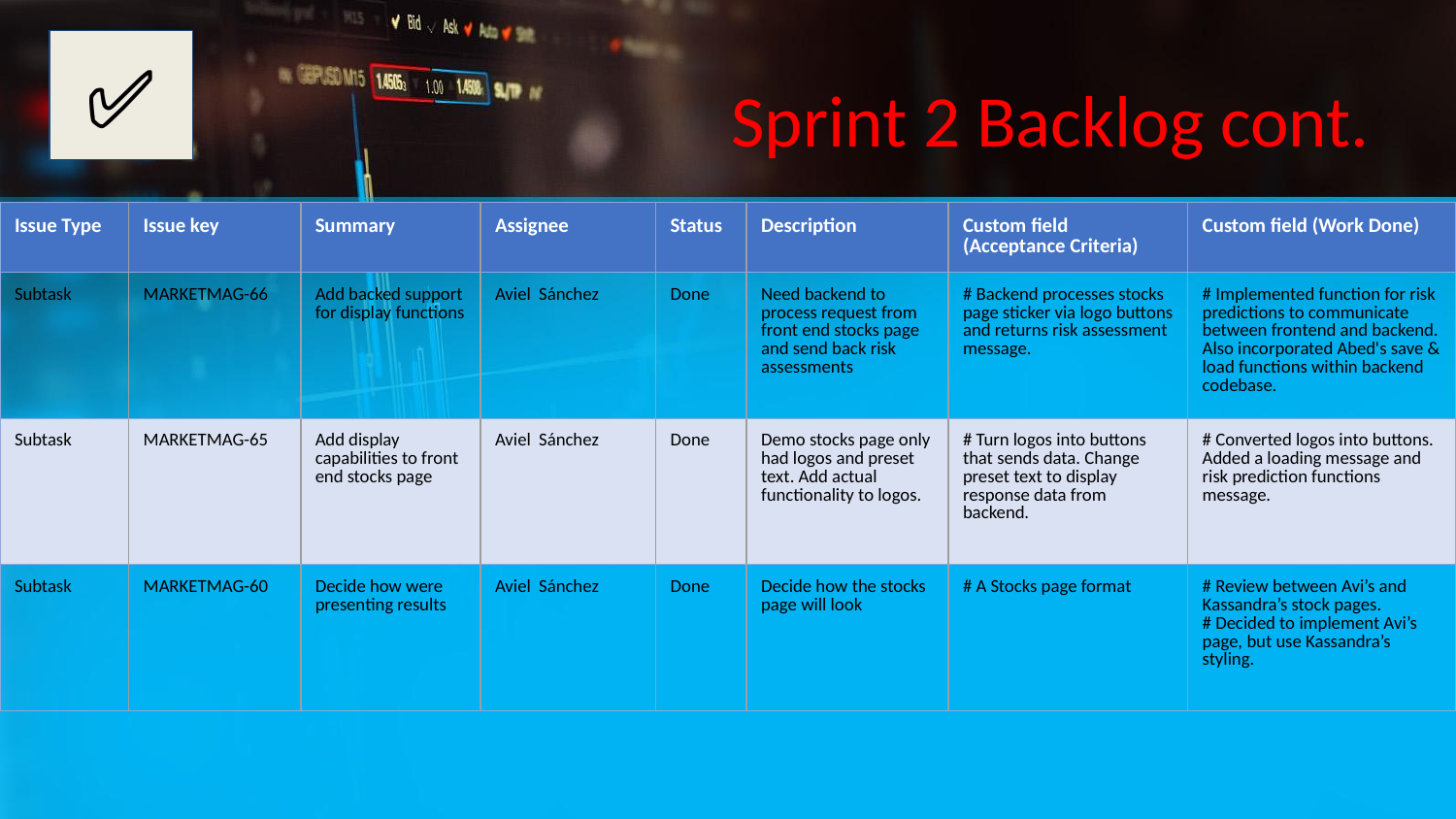

✅
# Sprint 2 Backlog cont.
| Issue Type | Issue key | Summary | Assignee | Status | Description | Custom field (Acceptance Criteria) | Custom field (Work Done) |
| --- | --- | --- | --- | --- | --- | --- | --- |
| Subtask | MARKETMAG-66 | Add backed support for display functions | Aviel Sánchez | Done | Need backend to process request from front end stocks page and send back risk assessments | # Backend processes stocks page sticker via logo buttons and returns risk assessment message. | # Implemented function for risk predictions to communicate between frontend and backend. Also incorporated Abed's save & load functions within backend codebase. |
| Subtask | MARKETMAG-65 | Add display capabilities to front end stocks page | Aviel Sánchez | Done | Demo stocks page only had logos and preset text. Add actual functionality to logos. | # Turn logos into buttons that sends data. Change preset text to display response data from backend. | # Converted logos into buttons. Added a loading message and risk prediction functions message. |
| Subtask | MARKETMAG-60 | Decide how were presenting results | Aviel Sánchez | Done | Decide how the stocks page will look | # A Stocks page format | # Review between Avi’s and Kassandra’s stock pages. # Decided to implement Avi’s page, but use Kassandra’s styling. |